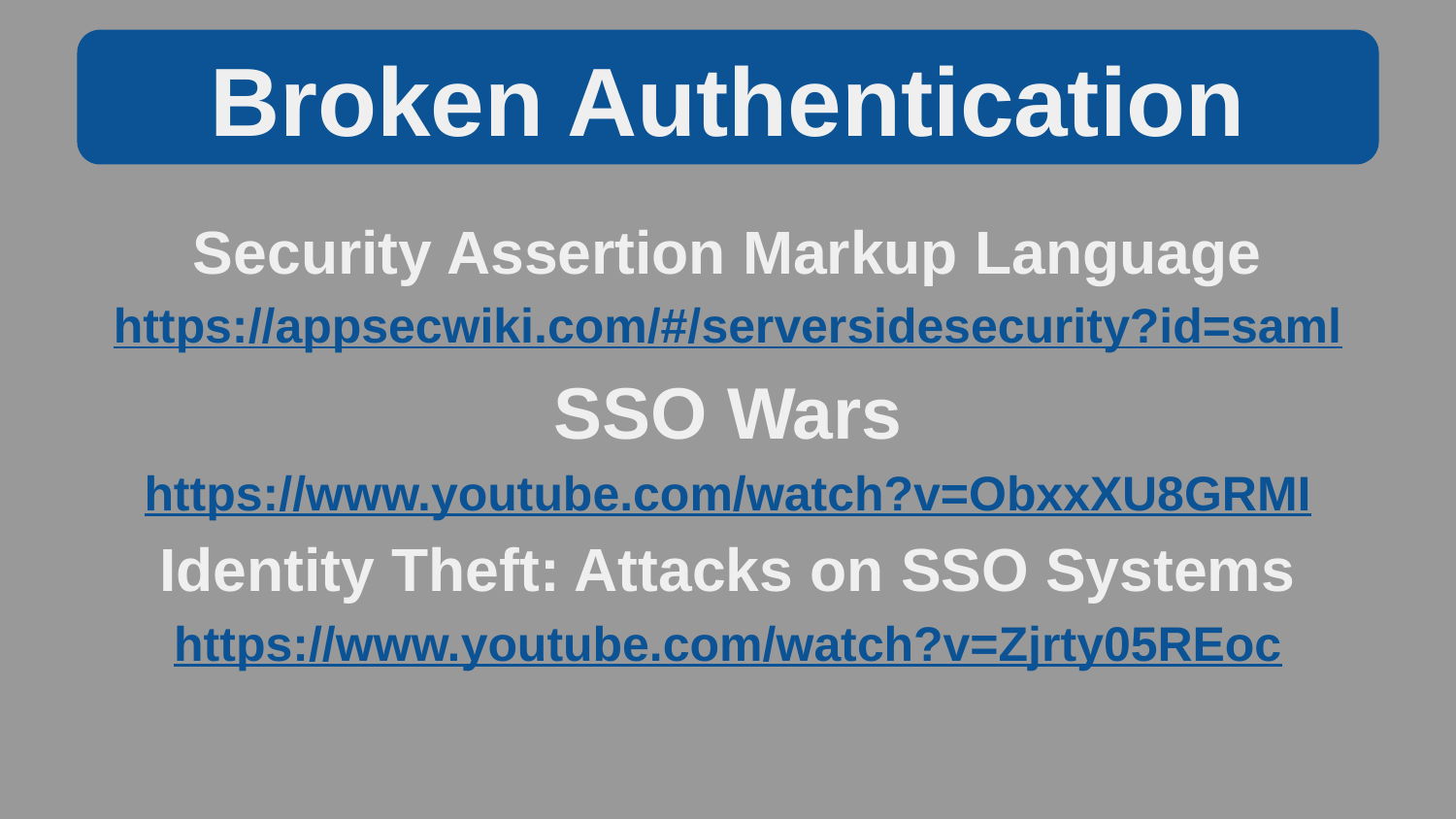

Broken Authentication
Security Assertion Markup Language
https://appsecwiki.com/#/serversidesecurity?id=saml
SSO Wars
https://www.youtube.com/watch?v=ObxxXU8GRMI
Identity Theft: Attacks on SSO Systems
https://www.youtube.com/watch?v=Zjrty05REoc